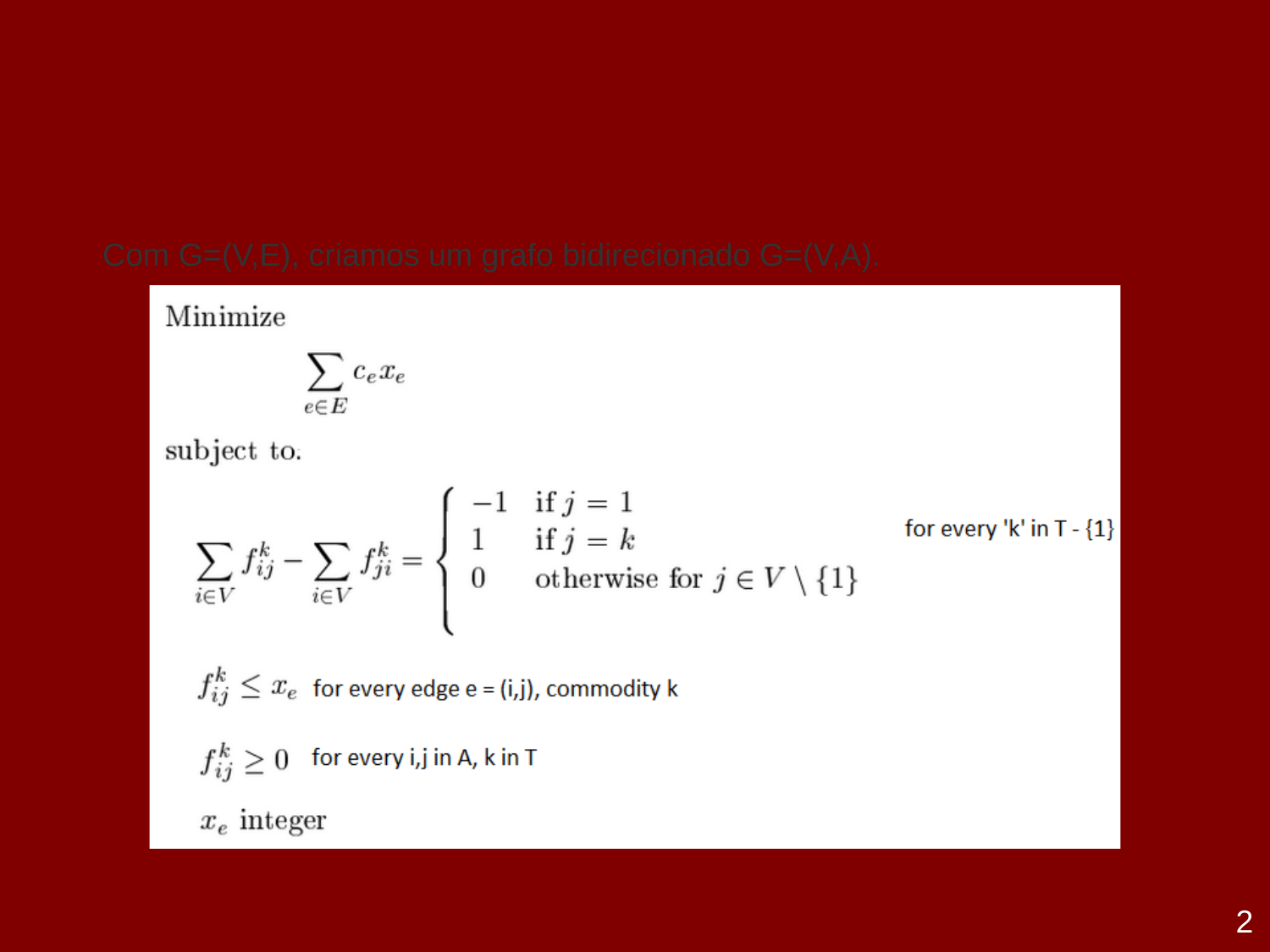

# Formulação Matemática
Com G=(V,E), criamos um grafo bidirecionado G=(V,A).

2